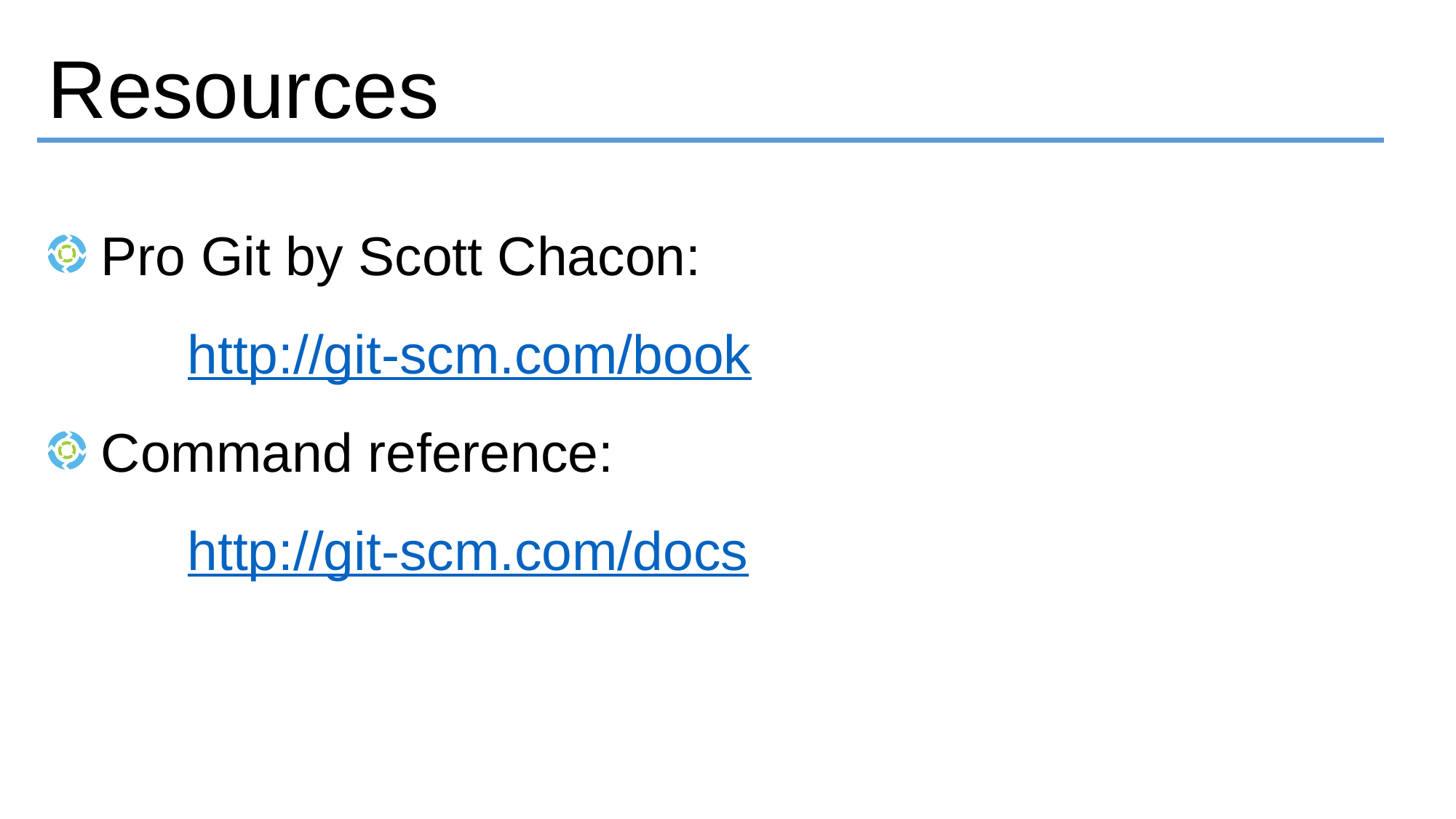

Resources
 Pro Git by Scott Chacon:
       http://git-scm.com/book
 Command reference:
       http://git-scm.com/docs